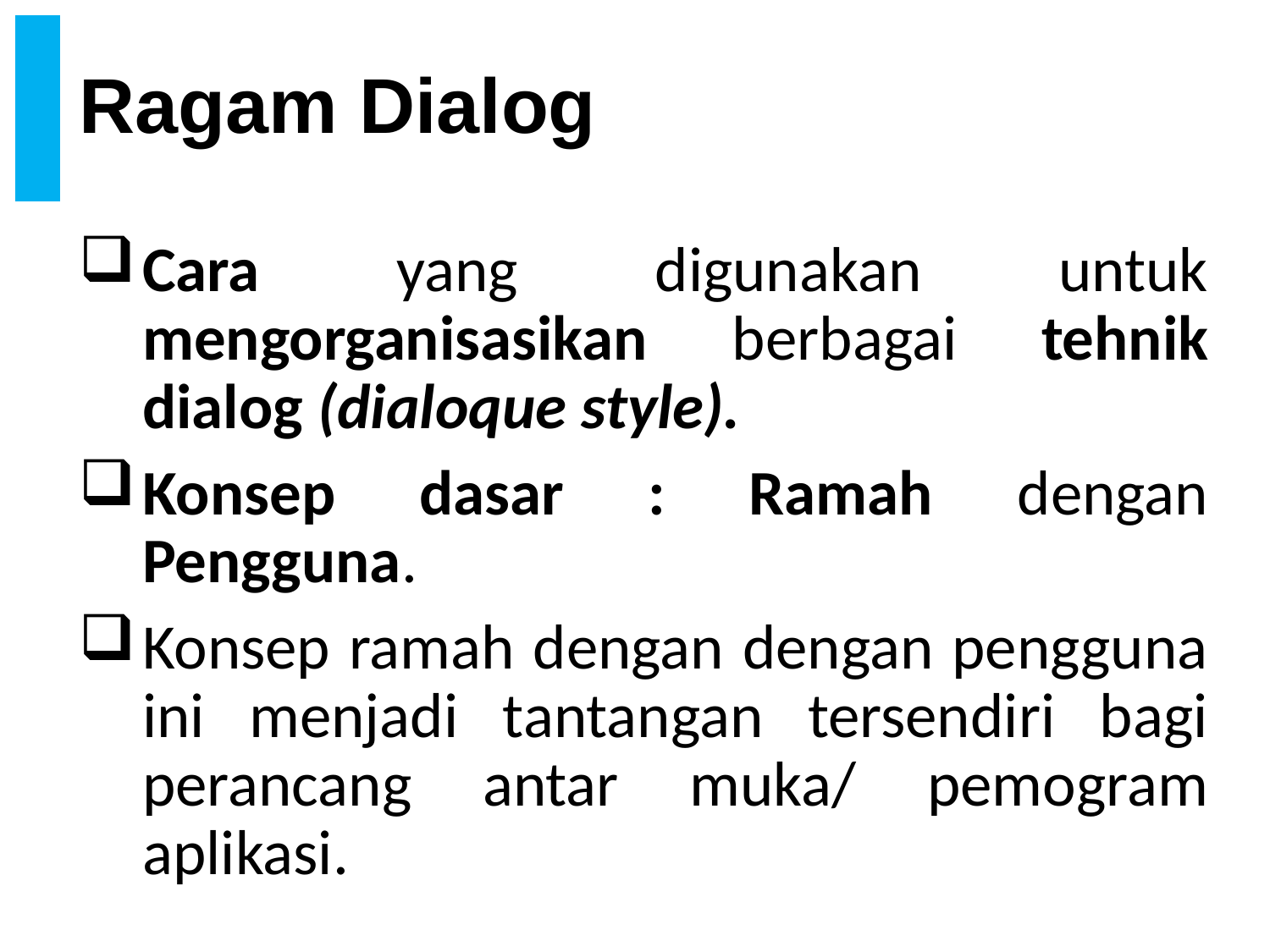

# Ragam Dialog
Cara yang digunakan untuk mengorganisasikan berbagai tehnik dialog (dialoque style).
Konsep dasar : Ramah dengan Pengguna.
Konsep ramah dengan dengan pengguna ini menjadi tantangan tersendiri bagi perancang antar muka/ pemogram aplikasi.